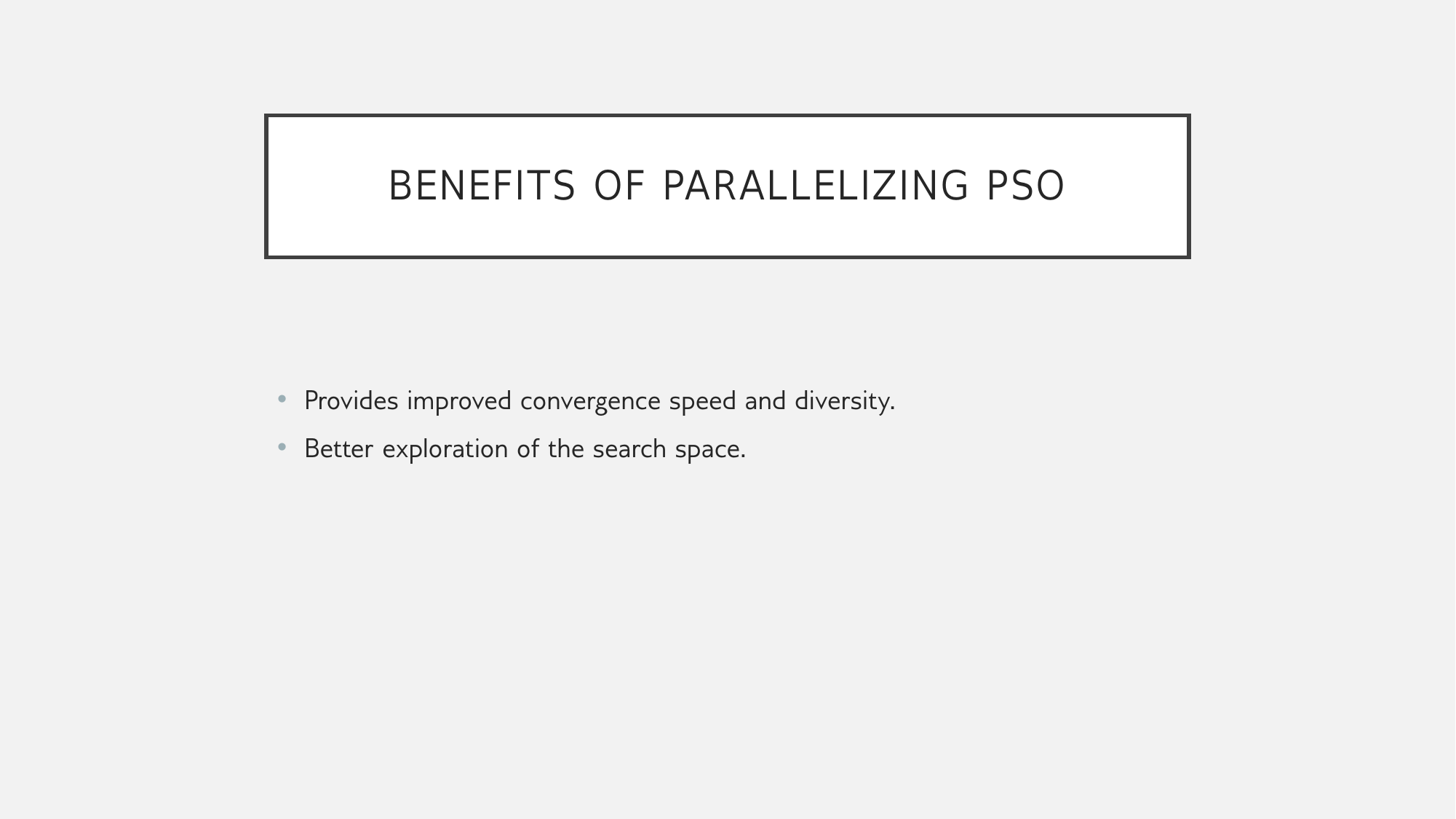

# Benefits of parallelizing PSO
Provides improved convergence speed and diversity.
Better exploration of the search space.